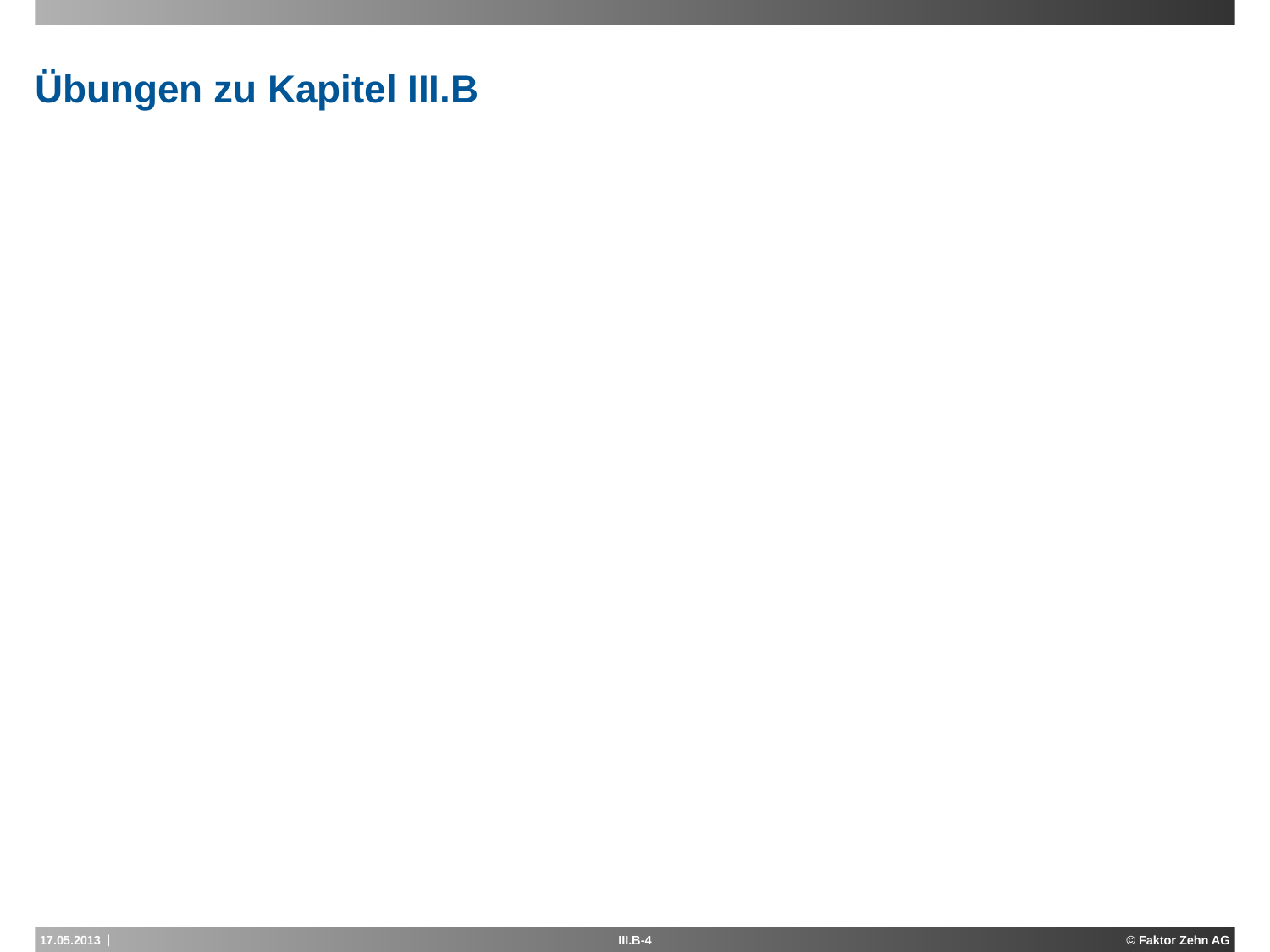

# Übungen zu Kapitel III.B

17.05.2013
III.B-4